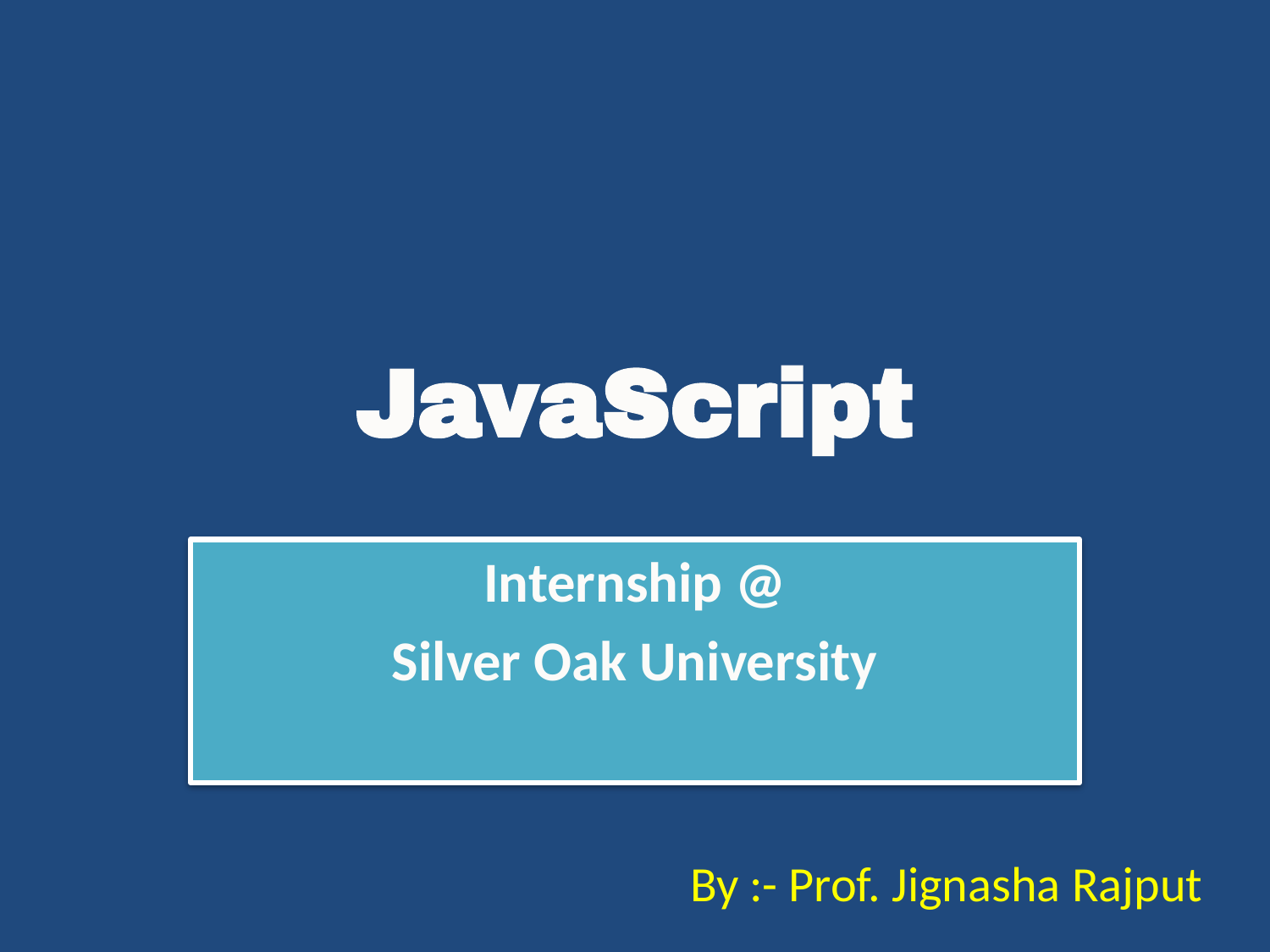

# JavaScript
Internship @
Silver Oak University
By :- Prof. Jignasha Rajput